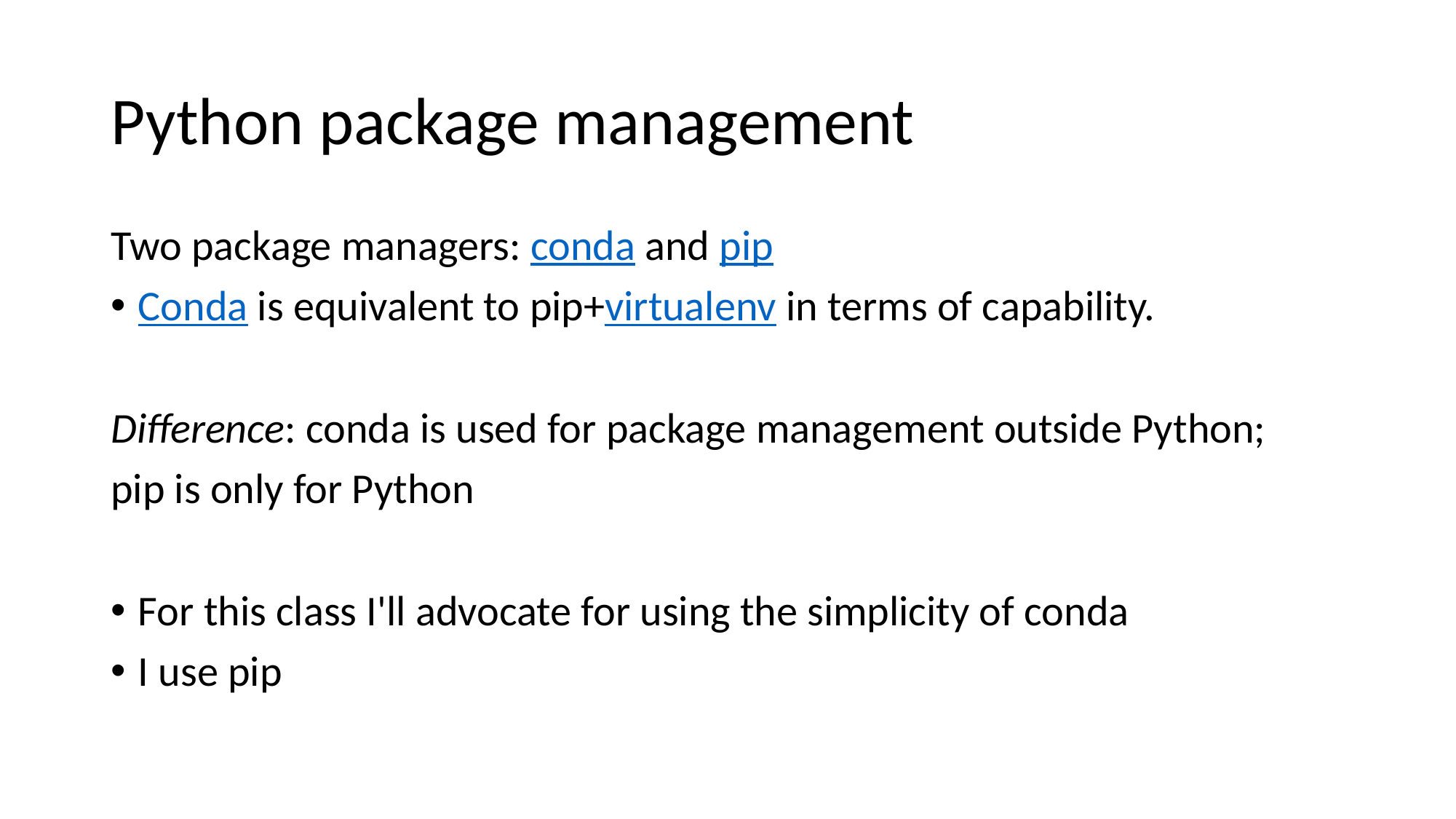

# Python package management
Two package managers: conda and pip
Conda is equivalent to pip+virtualenv in terms of capability.

Difference: conda is used for package management outside Python;
pip is only for Python

For this class I'll advocate for using the simplicity of conda
I use pip